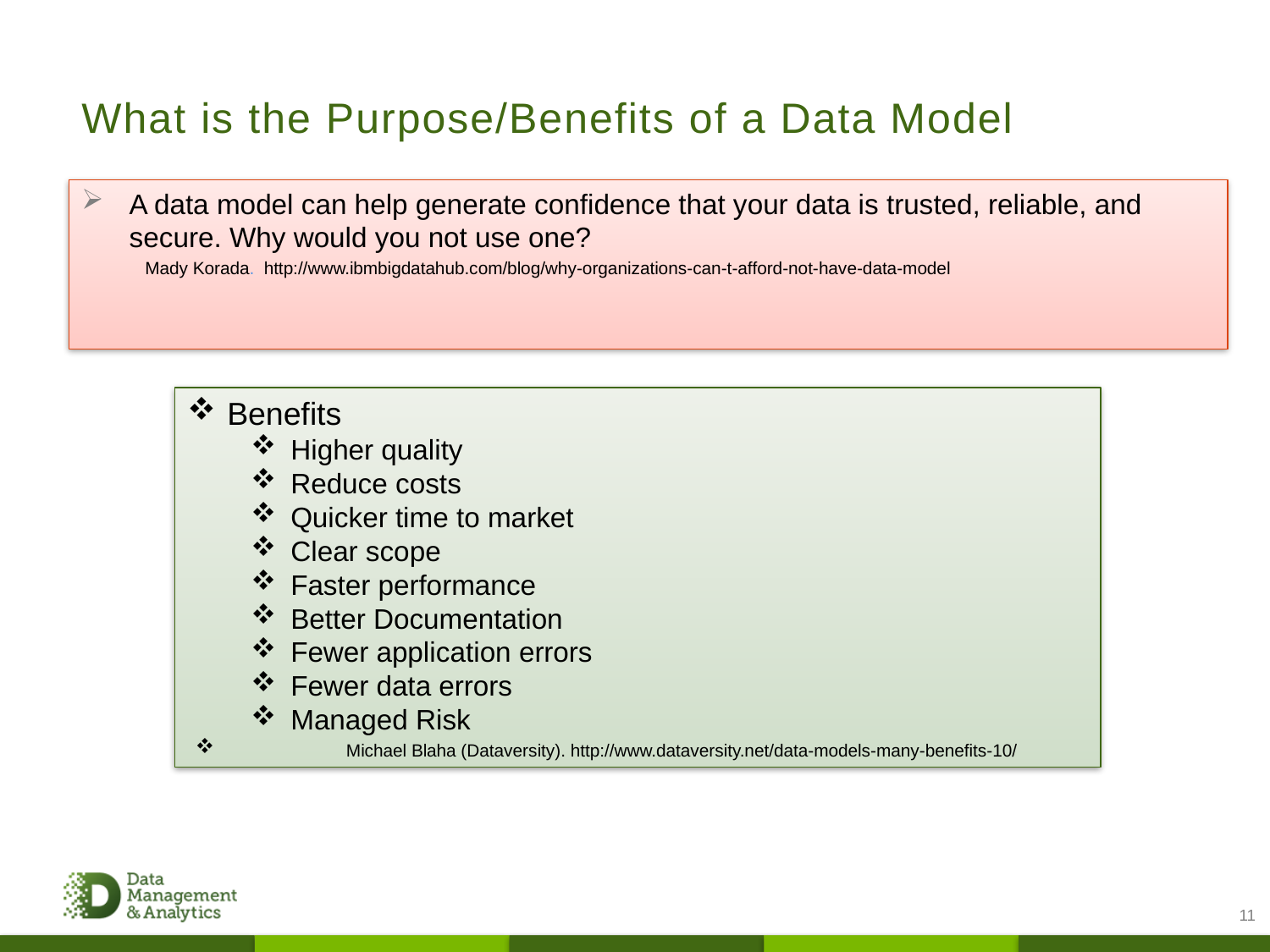

# What is the Purpose/Benefits of a Data Model
A data model can help generate confidence that your data is trusted, reliable, and secure. Why would you not use one?
Mady Korada.  http://www.ibmbigdatahub.com/blog/why-organizations-can-t-afford-not-have-data-model

Benefits
Higher quality
Reduce costs
Quicker time to market
Clear scope
Faster performance
Better Documentation
Fewer application errors
Fewer data errors
Managed Risk
	Michael Blaha (Dataversity). http://www.dataversity.net/data-models-many-benefits-10/
11